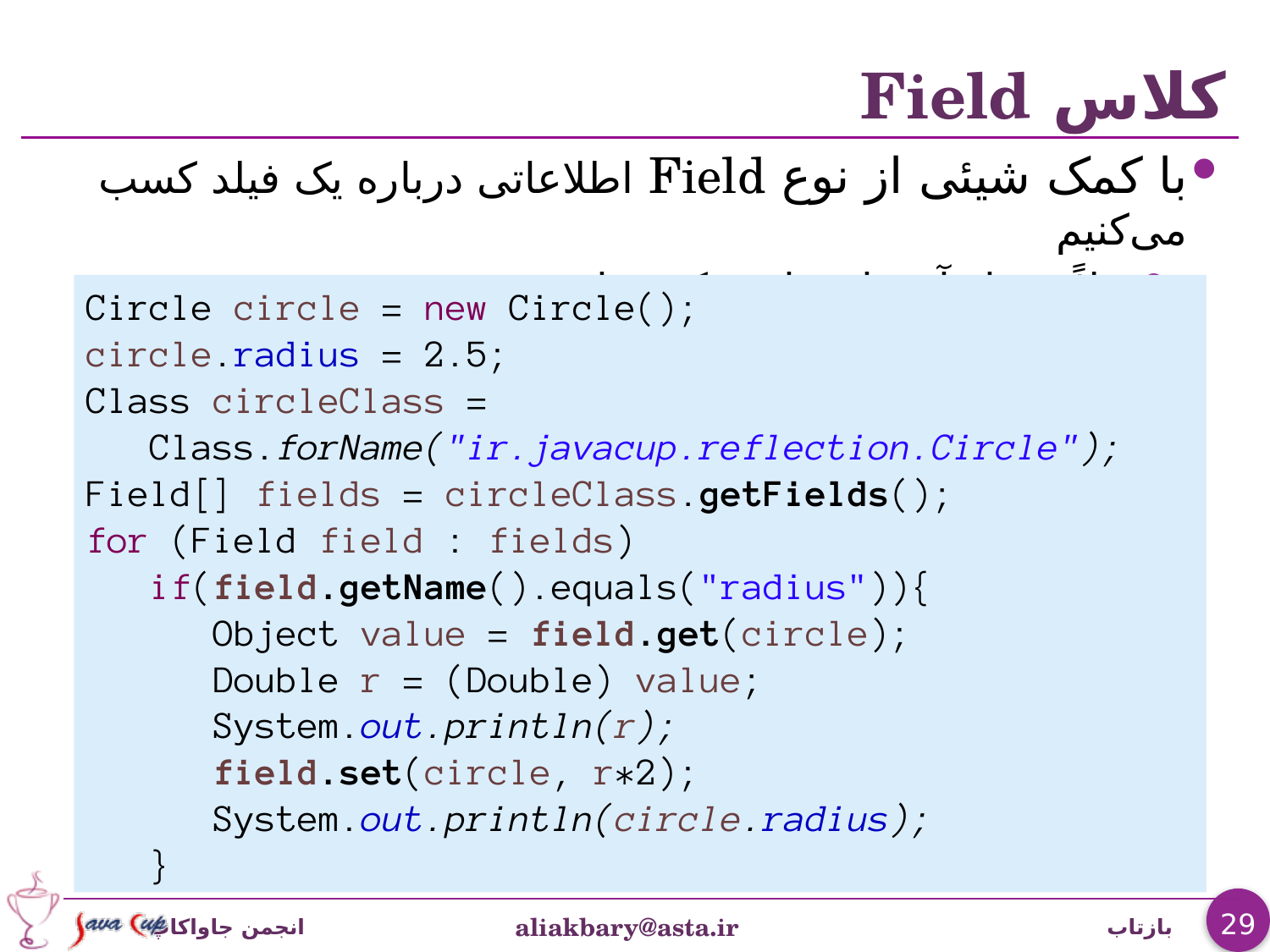

# کلاس Field
با کمک شیئی از نوع Field اطلاعاتی درباره یک فیلد کسب می‌کنیم
مثلاً مقدار آن را دریافت کنیم یا تغییر دهیم

Circle circle = new Circle();
circle.radius = 2.5;
Class circleClass =
   Class.forName("ir.javacup.reflection.Circle");
Field[] fields = circleClass.getFields();
for (Field field : fields)
if(field.getName().equals("radius")){
Object value = field.get(circle);
Double r = (Double) value;
System.out.println(r);
field.set(circle, r*2);
System.out.println(circle.radius);
}